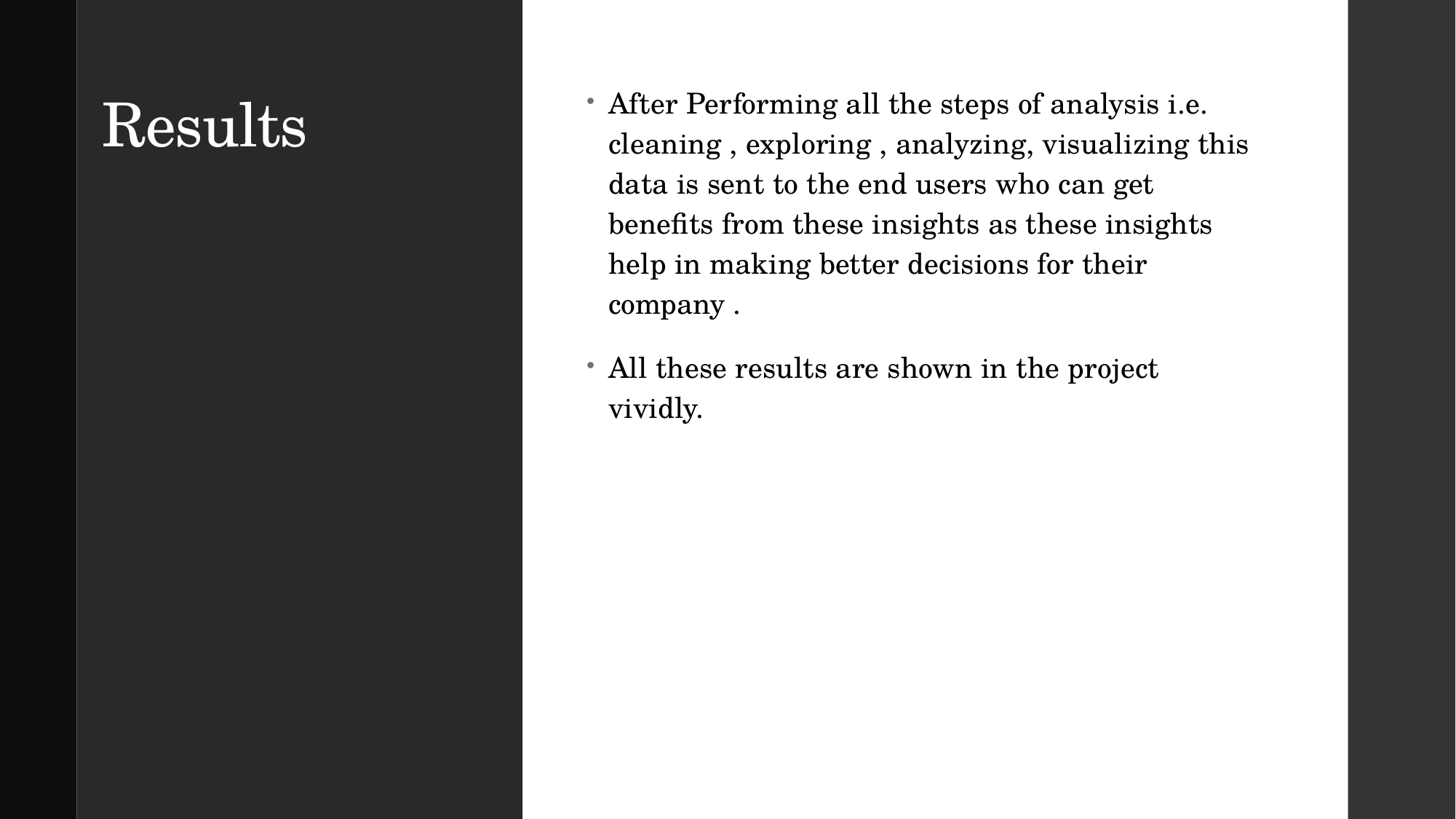

# Results
After Performing all the steps of analysis i.e. cleaning , exploring , analyzing, visualizing this data is sent to the end users who can get benefits from these insights as these insights help in making better decisions for their company .
All these results are shown in the project vividly.